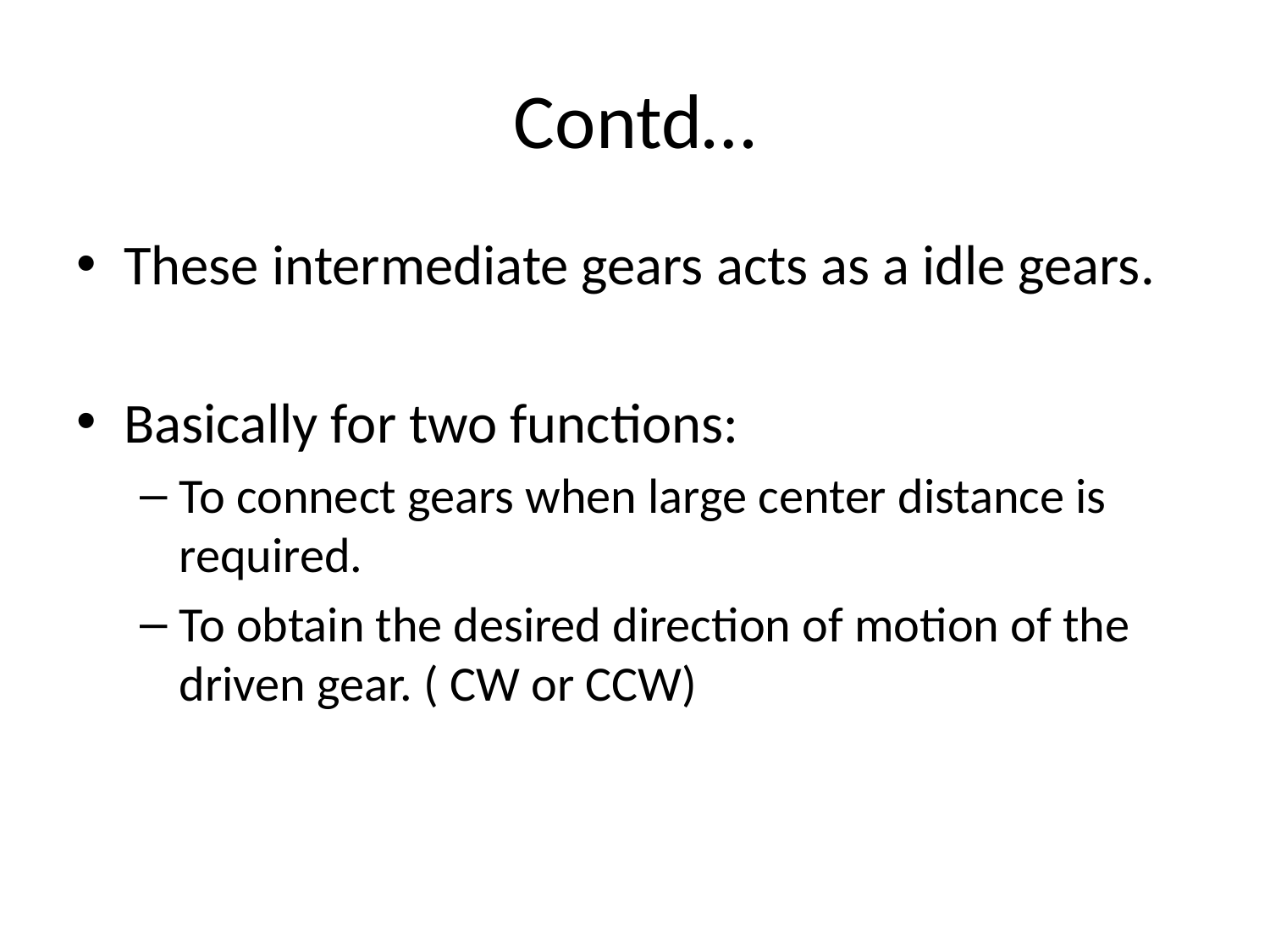

# Contd…
These intermediate gears acts as a idle gears.

Basically for two functions:
To connect gears when large center distance is required.
To obtain the desired direction of motion of the driven gear. ( CW or CCW)